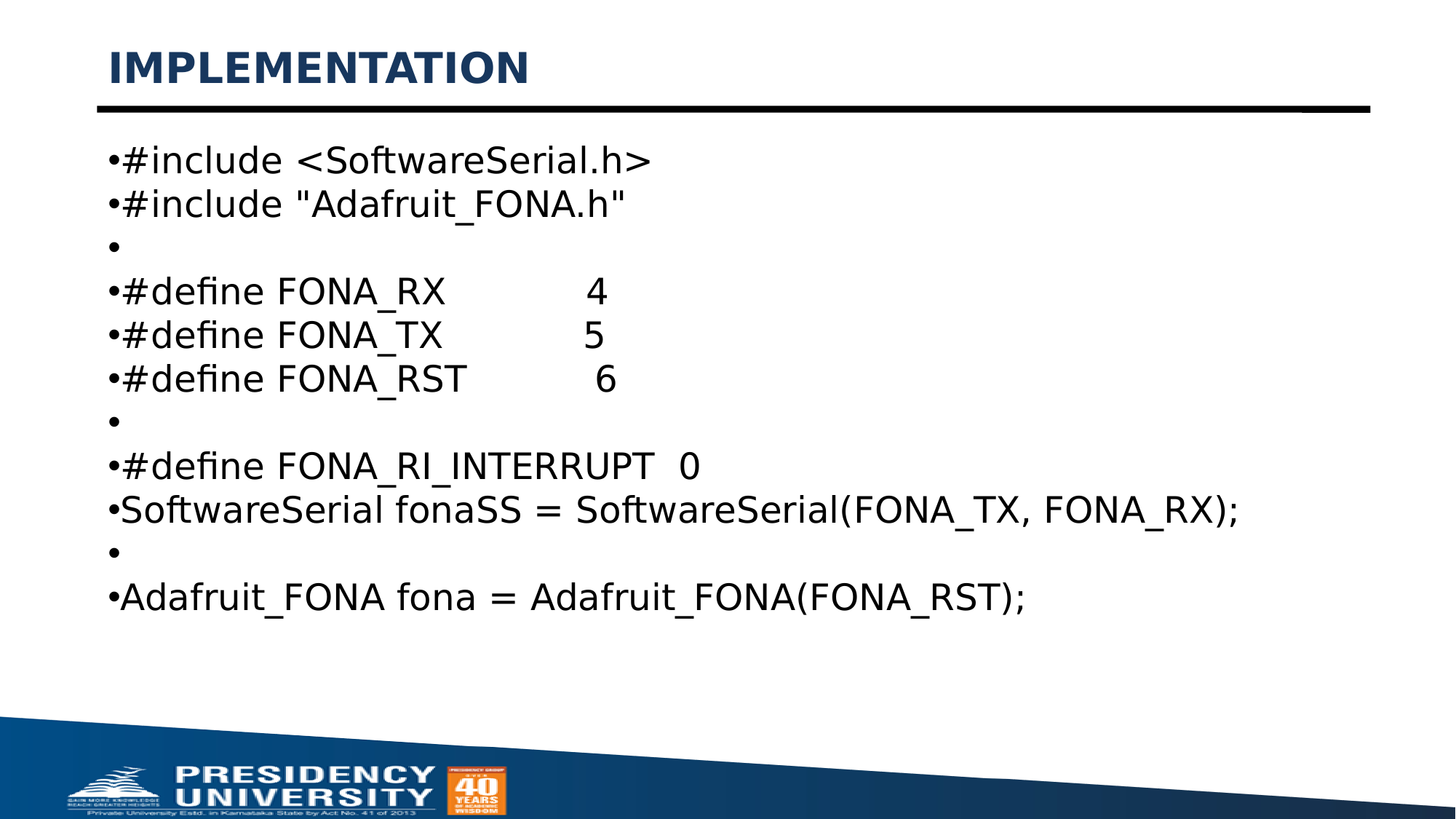

# IMPLEMENTATION
#include <SoftwareSerial.h>
#include "Adafruit_FONA.h"

#define FONA_RX            4
#define FONA_TX            5
#define FONA_RST           6

#define FONA_RI_INTERRUPT  0
SoftwareSerial fonaSS = SoftwareSerial(FONA_TX, FONA_RX);

Adafruit_FONA fona = Adafruit_FONA(FONA_RST);